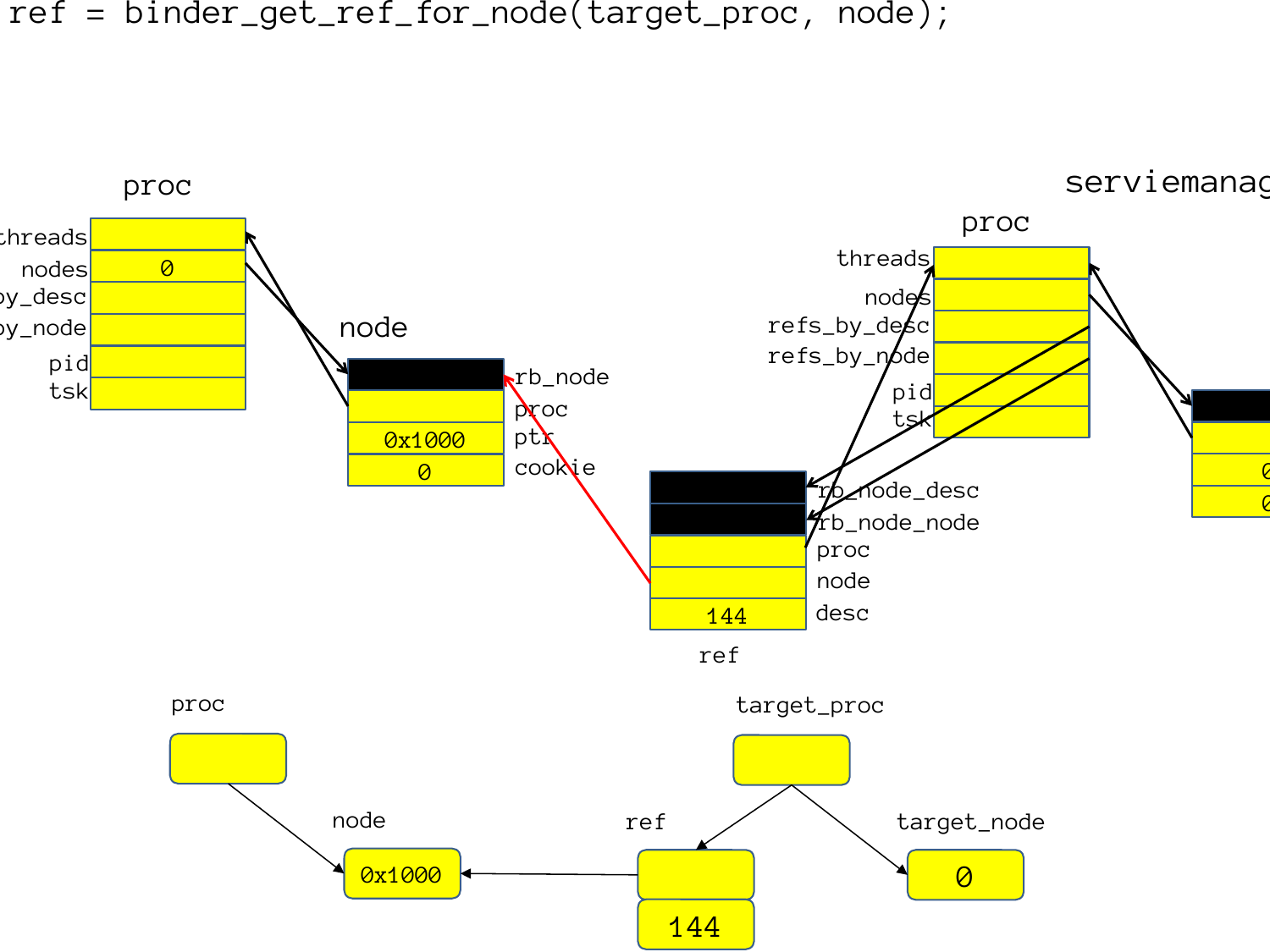

ref = binder_get_ref_for_node(target_proc, node);
serviemanager
proc
proc
threads

threads
nodes

0
refs_by_desc
nodes

node
refs_by_desc
refs_by_node

refs_by_node
pid

rb_node

tsk
pid

rb_node
proc

tsk

ptr
proc

0x1000
cookie
ptr
0
0
rb_node_desc

cookie
0
rb_node_node

proc

node

desc
144
ref
proc
target_proc

node
ref
target_node
0x1000

0
144